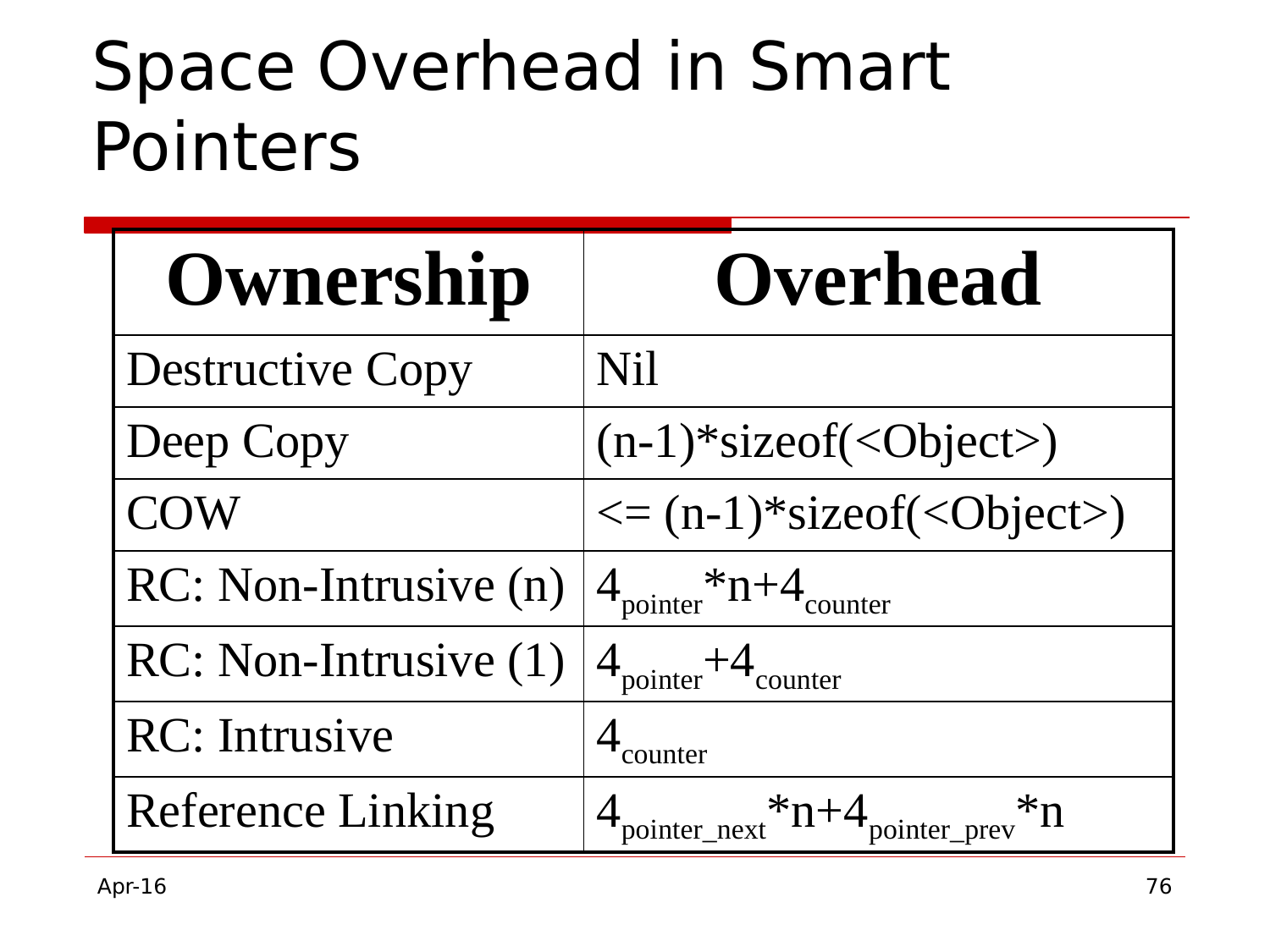

# Space Overhead in Smart Pointers
| Ownership | Overhead |
| --- | --- |
| Destructive Copy | Nil |
| Deep Copy | (n-1)\*sizeof(<Object>) |
| COW | <= (n-1)\*sizeof(<Object>) |
| RC: Non-Intrusive (n) | 4pointer\*n+4counter |
| RC: Non-Intrusive (1) | 4pointer+4counter |
| RC: Intrusive | 4counter |
| Reference Linking | 4pointer\_next\*n+4pointer\_prev\*n |
Apr-16
76